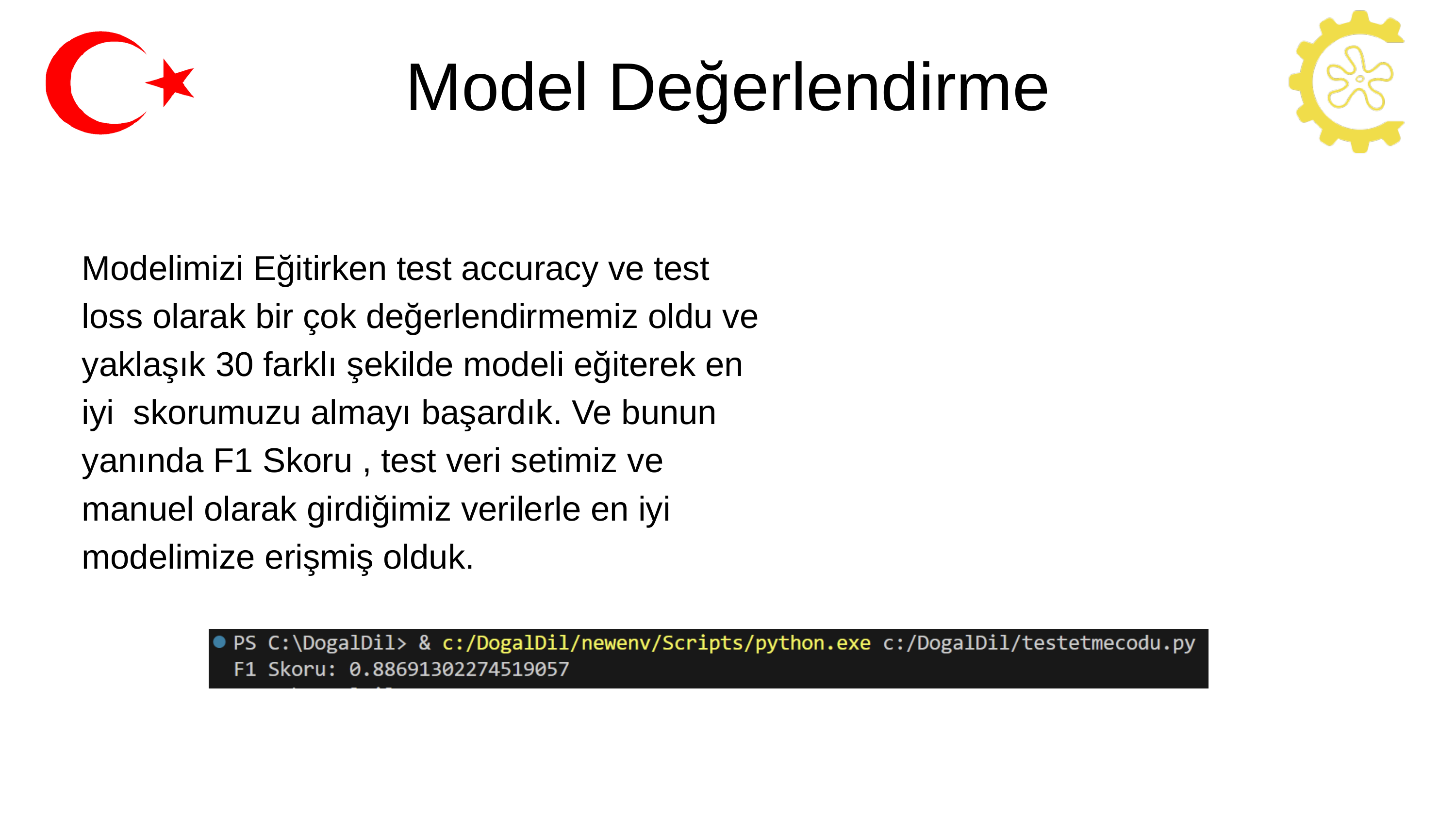

Model Değerlendirme
Modelimizi Eğitirken test accuracy ve test loss olarak bir çok değerlendirmemiz oldu ve yaklaşık 30 farklı şekilde modeli eğiterek en iyi  skorumuzu almayı başardık. Ve bunun yanında F1 Skoru , test veri setimiz ve manuel olarak girdiğimiz verilerle en iyi modelimize erişmiş olduk.